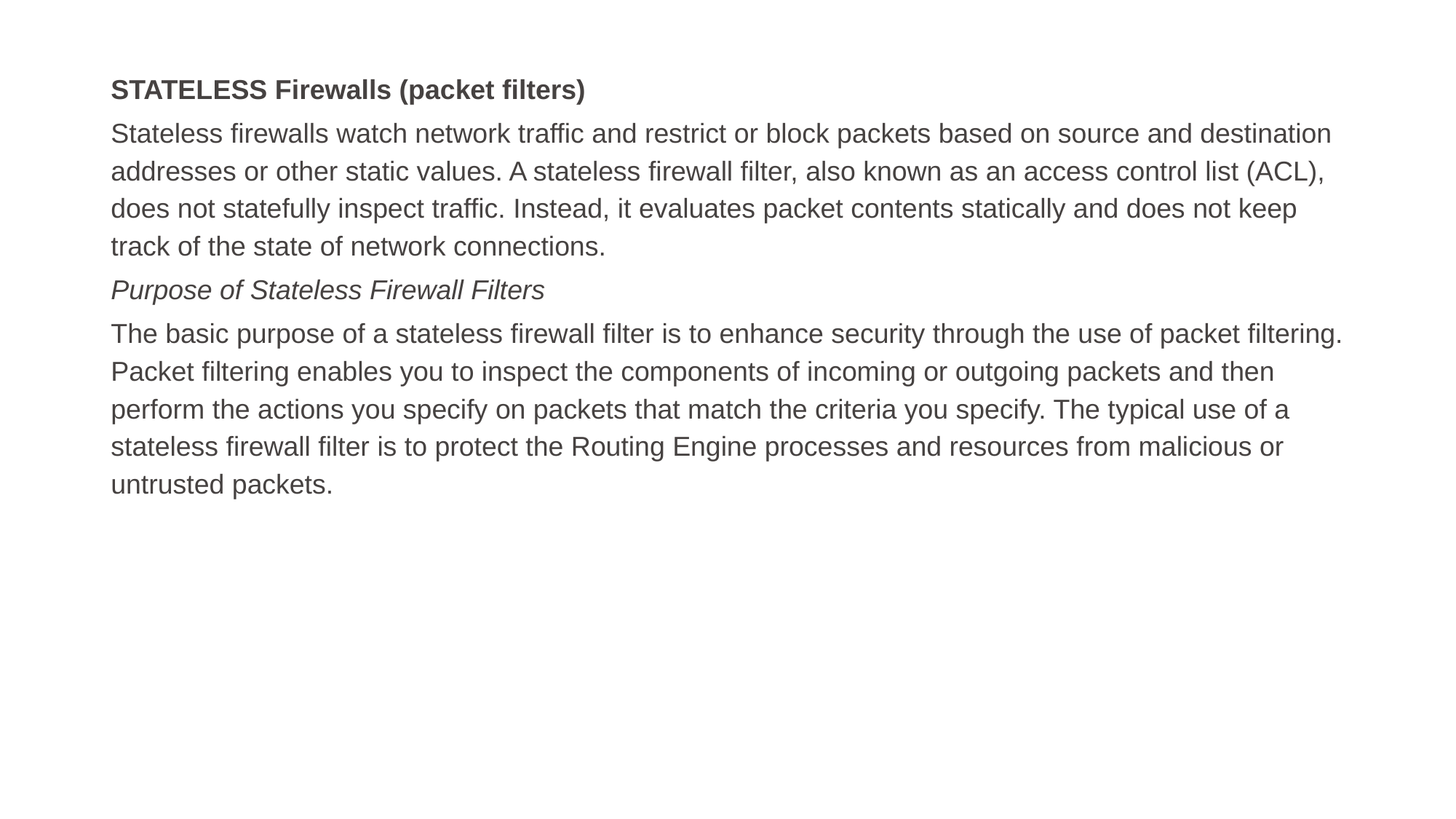

STATELESS Firewalls (packet filters)
Stateless firewalls watch network traffic and restrict or block packets based on source and destination addresses or other static values. A stateless firewall filter, also known as an access control list (ACL), does not statefully inspect traffic. Instead, it evaluates packet contents statically and does not keep track of the state of network connections.
Purpose of Stateless Firewall Filters
The basic purpose of a stateless firewall filter is to enhance security through the use of packet filtering. Packet filtering enables you to inspect the components of incoming or outgoing packets and then perform the actions you specify on packets that match the criteria you specify. The typical use of a stateless firewall filter is to protect the Routing Engine processes and resources from malicious or untrusted packets.